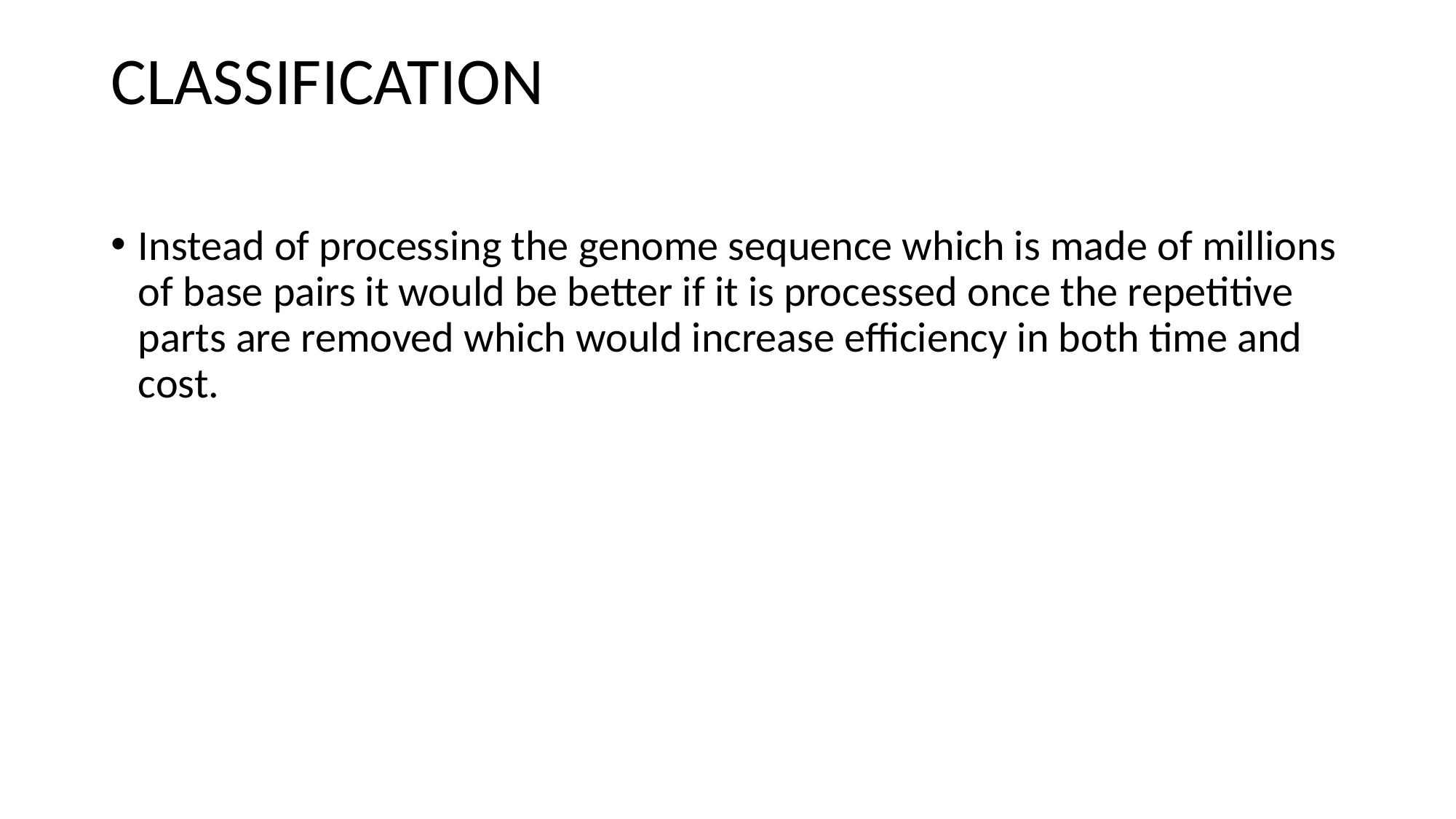

# CLASSIFICATION
Instead of processing the genome sequence which is made of millions of base pairs it would be better if it is processed once the repetitive parts are removed which would increase efficiency in both time and cost.